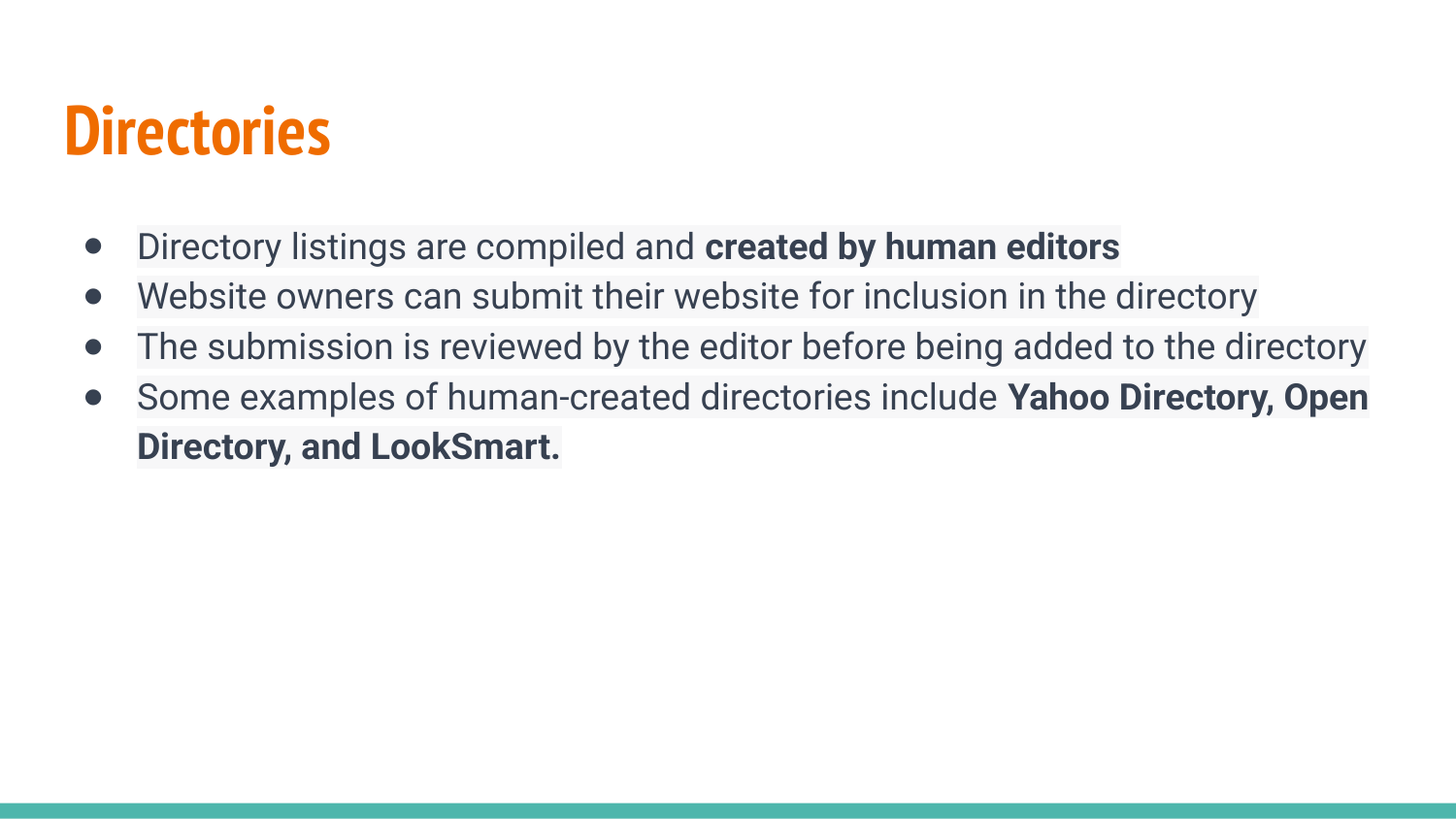

# Directories
Directory listings are compiled and created by human editors
Website owners can submit their website for inclusion in the directory
The submission is reviewed by the editor before being added to the directory
Some examples of human-created directories include Yahoo Directory, Open Directory, and LookSmart.